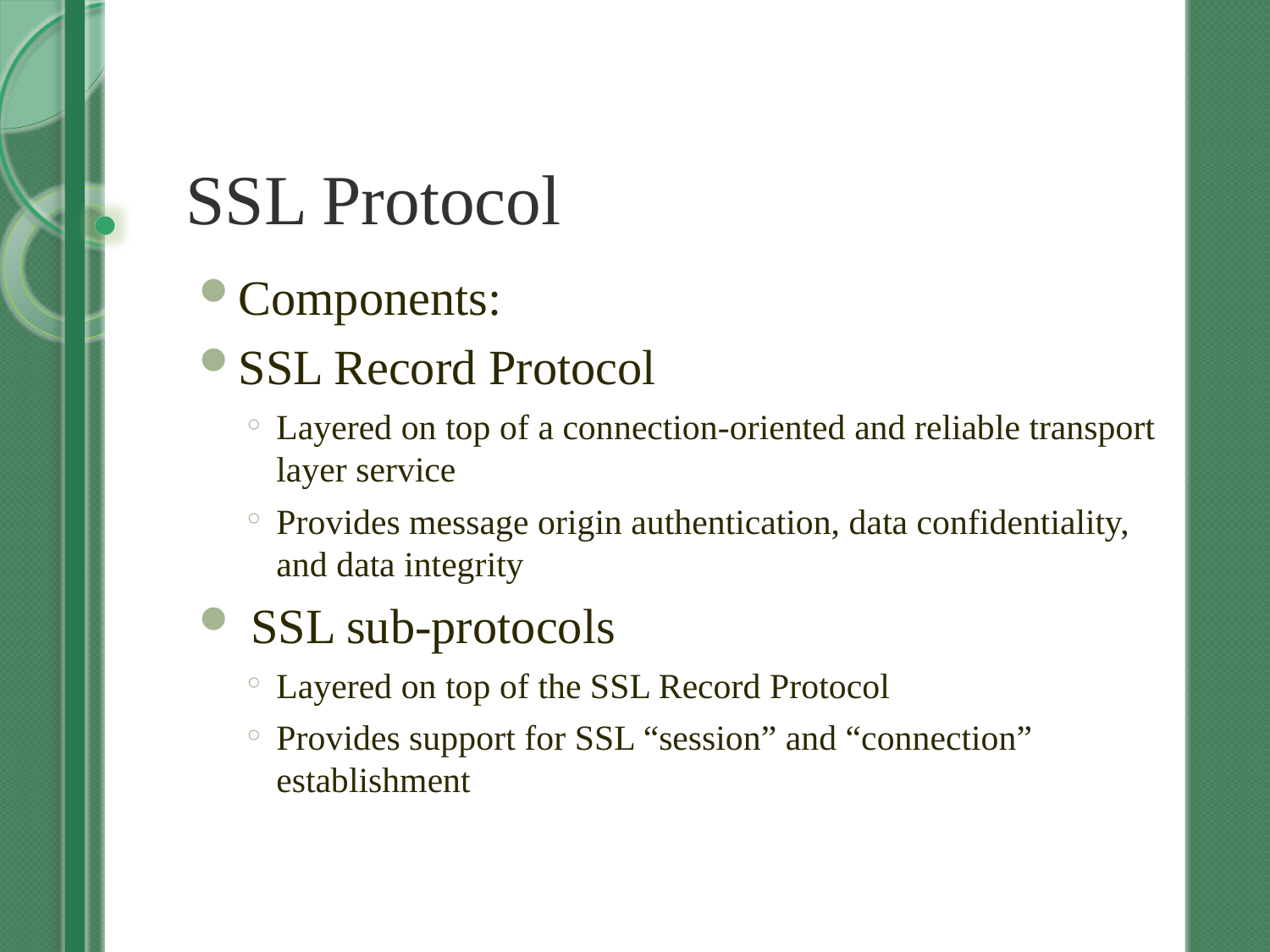

# SSL Protocol
Components:
SSL Record Protocol
Layered on top of a connection-oriented and reliable transport layer service
Provides message origin authentication, data confidentiality, and data integrity
 SSL sub-protocols
Layered on top of the SSL Record Protocol
Provides support for SSL “session” and “connection” establishment